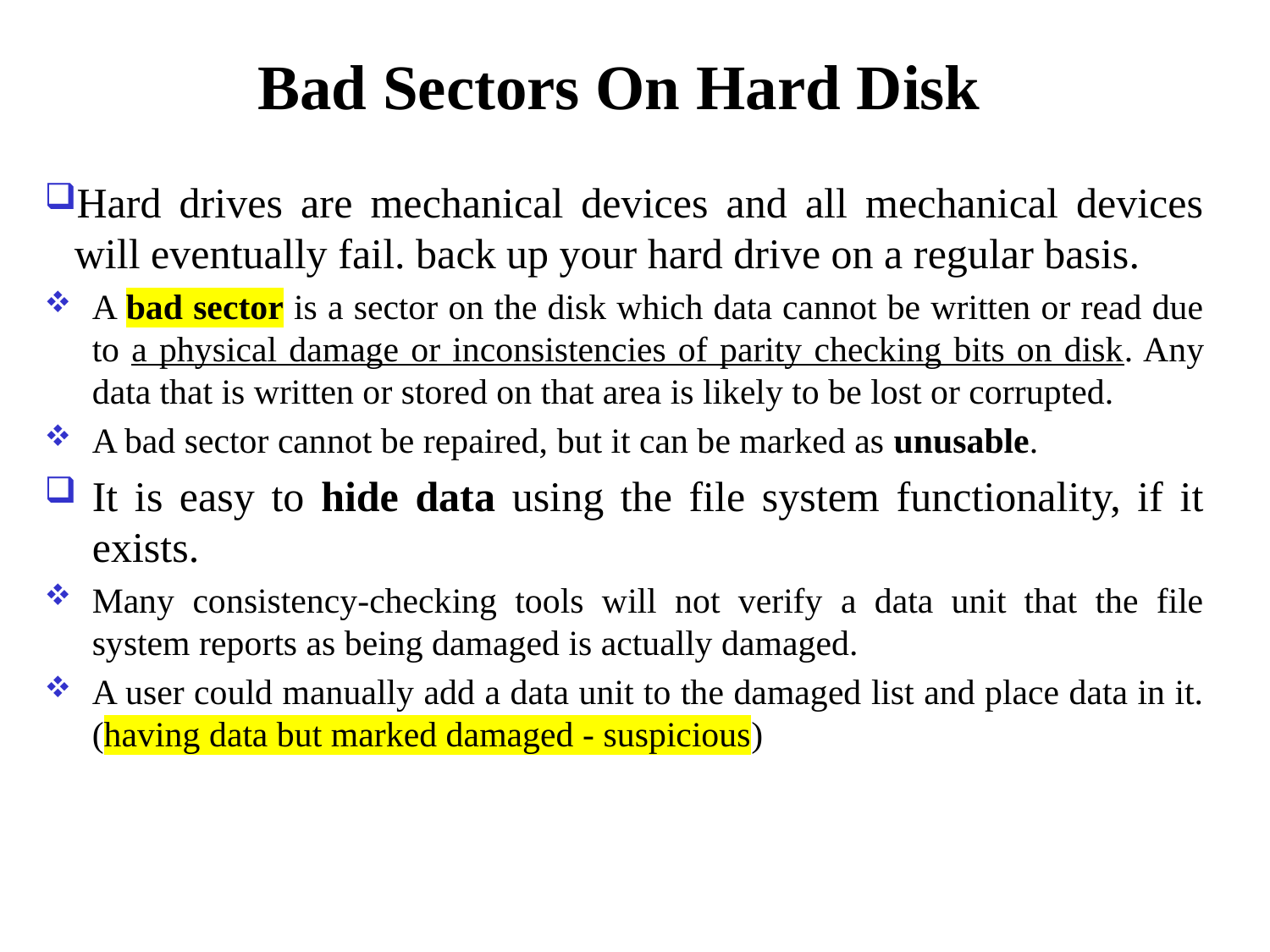

Bad Sectors On Hard Disk
Hard drives are mechanical devices and all mechanical devices will eventually fail. back up your hard drive on a regular basis.
A bad sector is a sector on the disk which data cannot be written or read due to a physical damage or inconsistencies of parity checking bits on disk. Any data that is written or stored on that area is likely to be lost or corrupted.
A bad sector cannot be repaired, but it can be marked as unusable.
It is easy to hide data using the file system functionality, if it exists.
Many consistency-checking tools will not verify a data unit that the file system reports as being damaged is actually damaged.
A user could manually add a data unit to the damaged list and place data in it. (having data but marked damaged - suspicious)
18